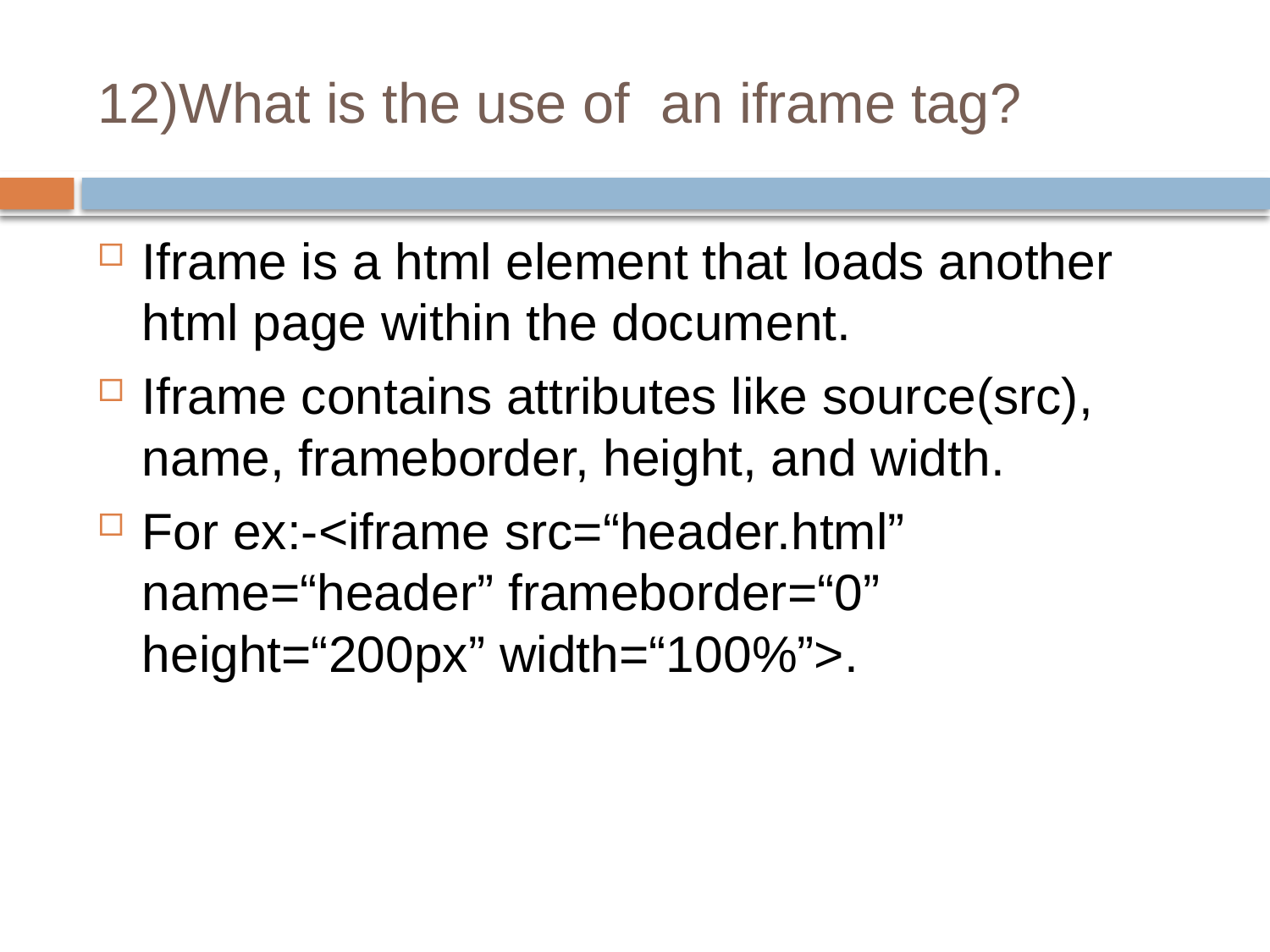

# 12)What is the use of  an iframe tag?
Iframe is a html element that loads another html page within the document.
Iframe contains attributes like source(src), name, frameborder, height, and width.
For ex:-<iframe src=“header.html” name=“header” frameborder=“0” height=“200px” width=“100%”>.